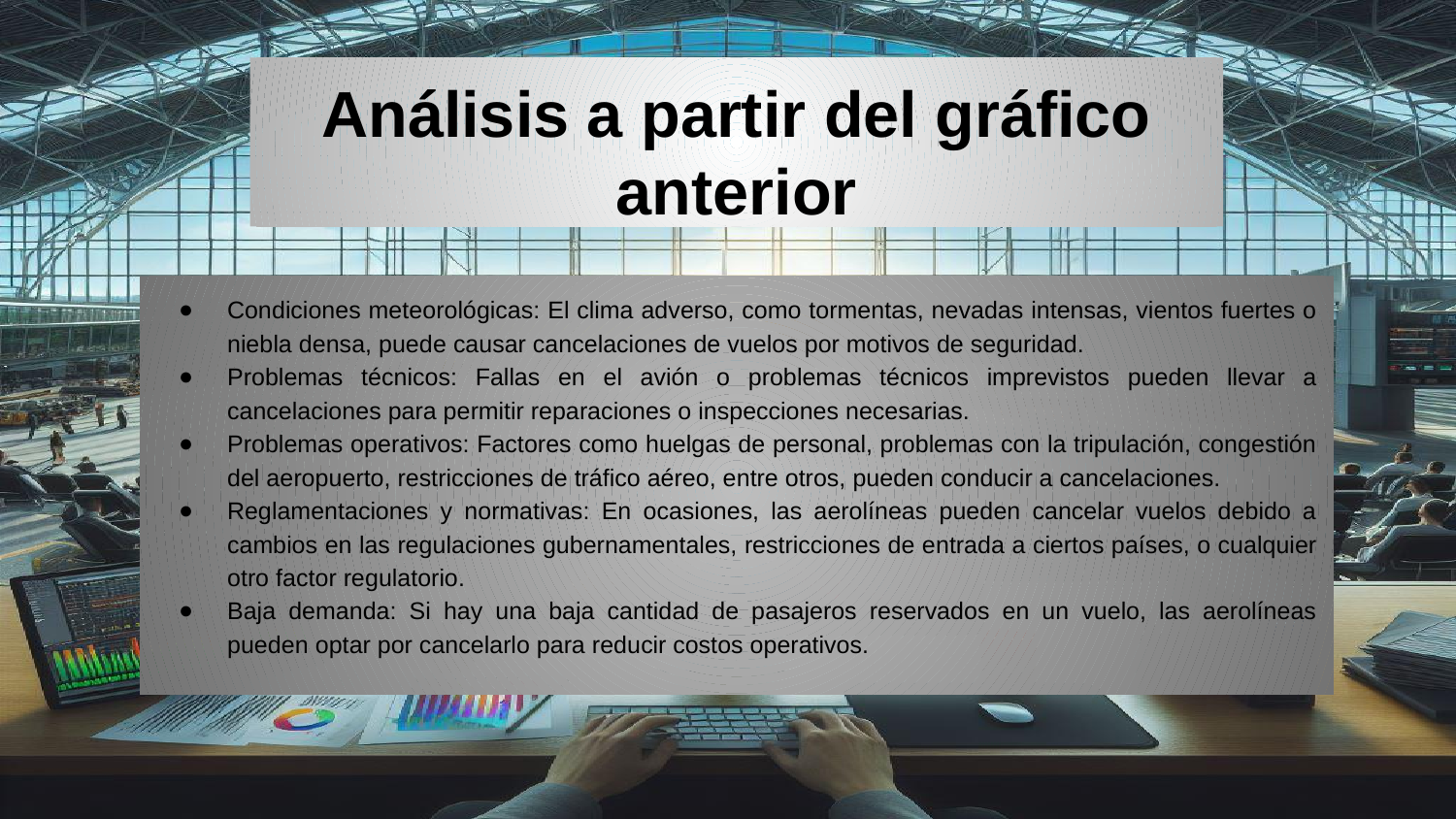

Análisis a partir del gráfico anterior

Condiciones meteorológicas: El clima adverso, como tormentas, nevadas intensas, vientos fuertes o niebla densa, puede causar cancelaciones de vuelos por motivos de seguridad.
Problemas técnicos: Fallas en el avión o problemas técnicos imprevistos pueden llevar a cancelaciones para permitir reparaciones o inspecciones necesarias.
Problemas operativos: Factores como huelgas de personal, problemas con la tripulación, congestión del aeropuerto, restricciones de tráfico aéreo, entre otros, pueden conducir a cancelaciones.
Reglamentaciones y normativas: En ocasiones, las aerolíneas pueden cancelar vuelos debido a cambios en las regulaciones gubernamentales, restricciones de entrada a ciertos países, o cualquier otro factor regulatorio.
Baja demanda: Si hay una baja cantidad de pasajeros reservados en un vuelo, las aerolíneas pueden optar por cancelarlo para reducir costos operativos.